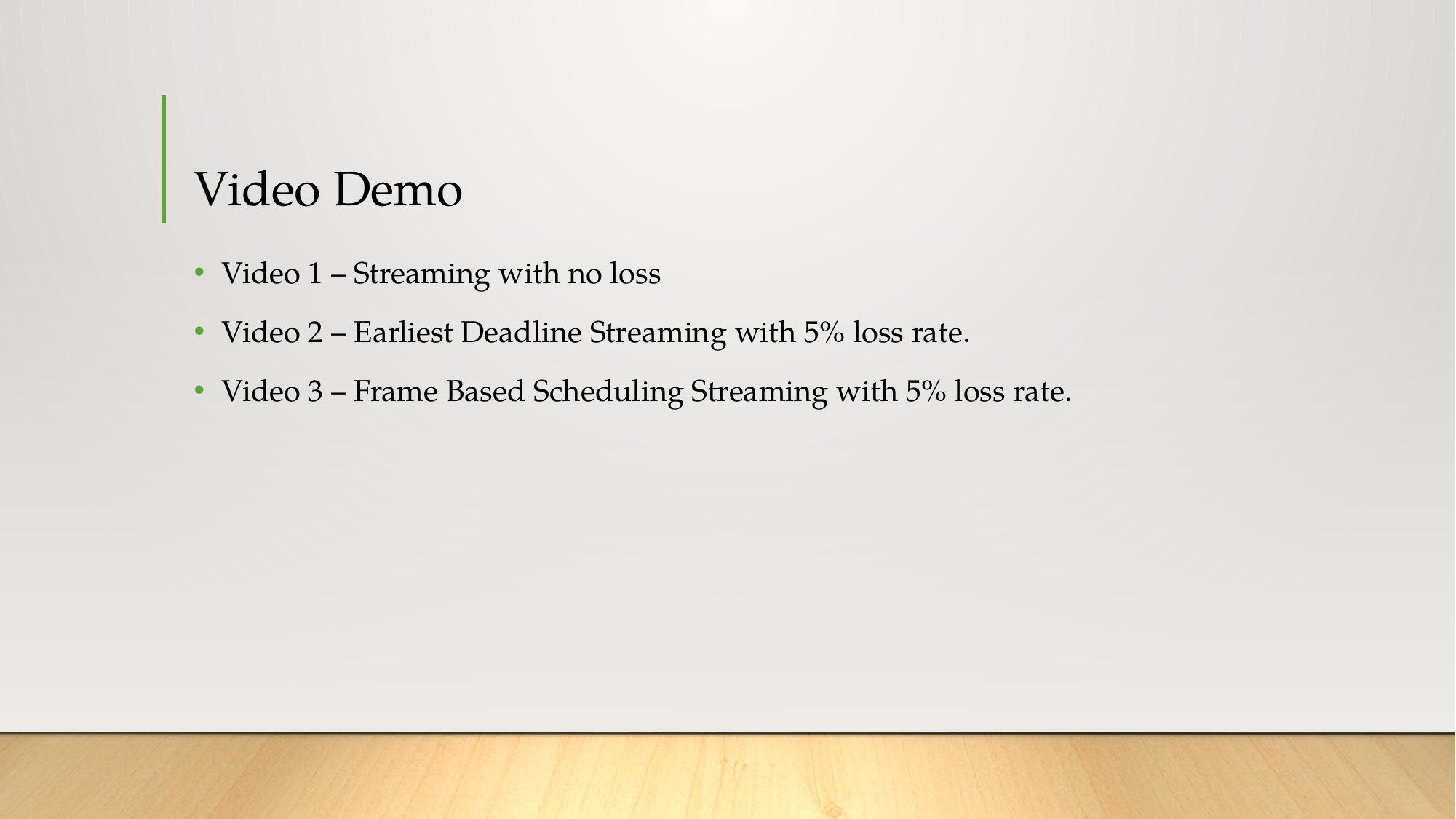

# Video Demo
Video 1 – Streaming with no loss
Video 2 – Earliest Deadline Streaming with 5% loss rate.
Video 3 – Frame Based Scheduling Streaming with 5% loss rate.